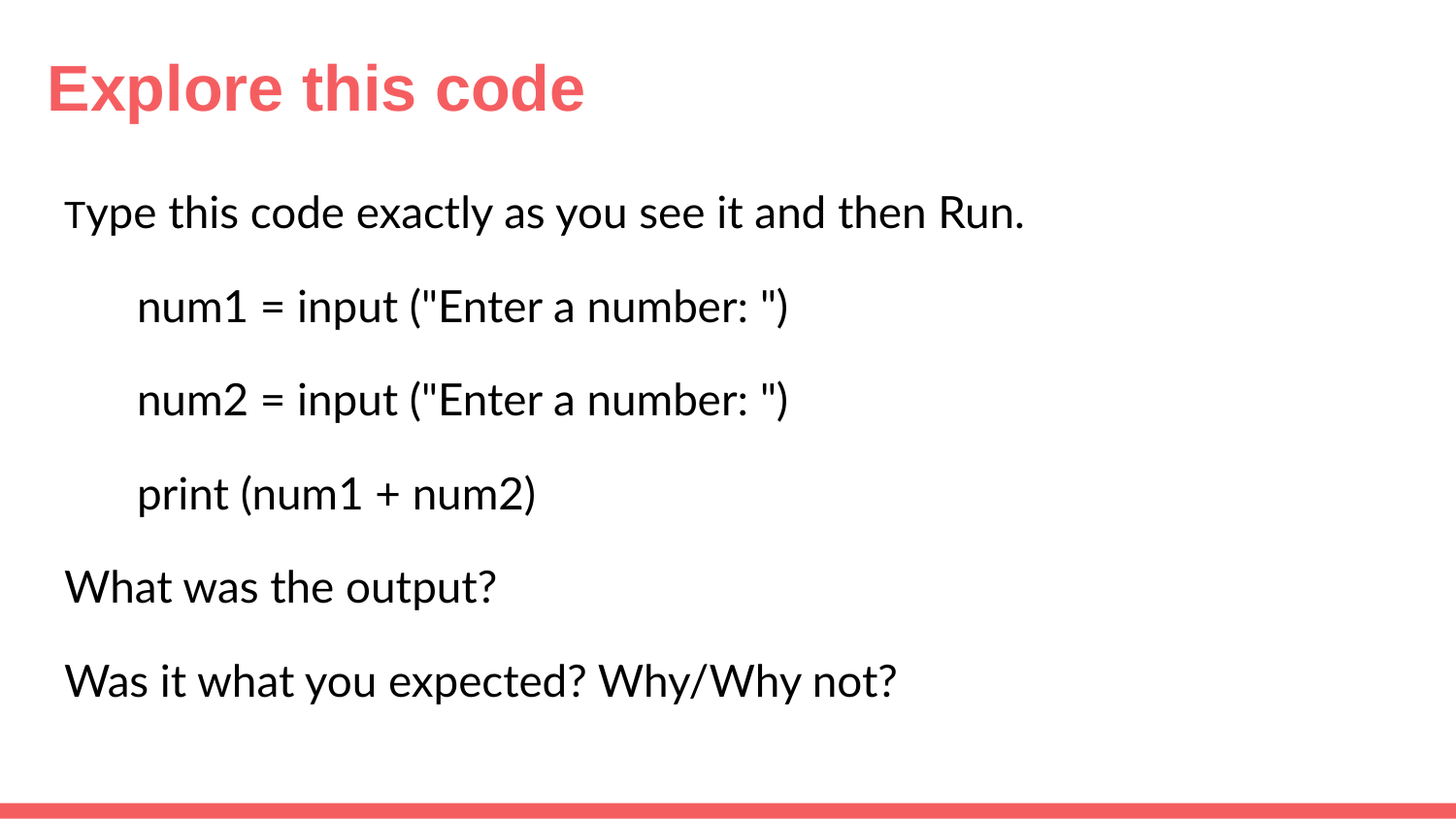

# Explore this code
Type this code exactly as you see it and then Run.
num1 = input ("Enter a number: ")
num2 = input ("Enter a number: ")
print (num1 + num2)
What was the output?
Was it what you expected? Why/Why not?